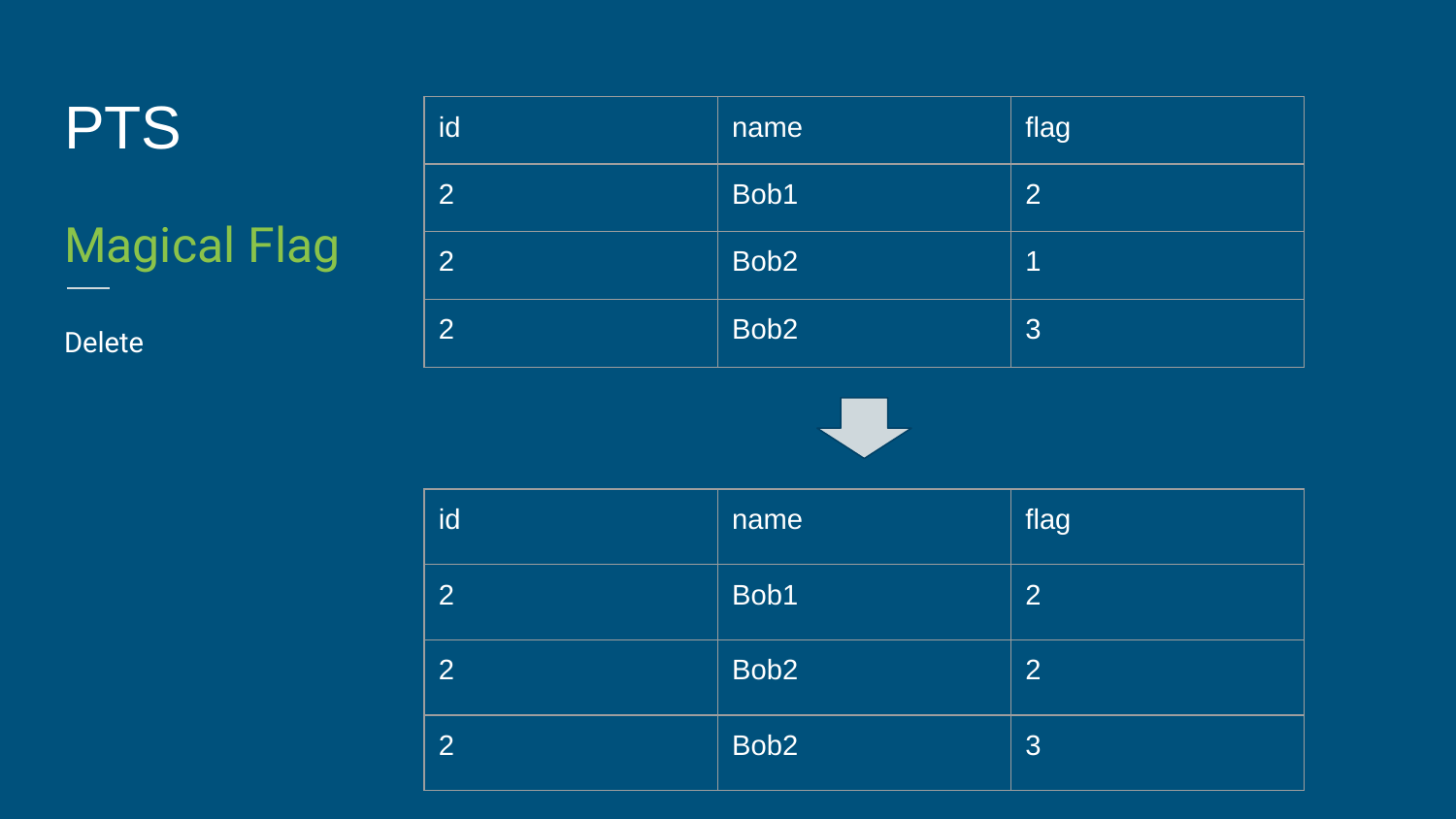

PTS
| id | name | flag |
| --- | --- | --- |
| 2 | Bob1 | 2 |
| 2 | Bob2 | 1 |
| 2 | Bob2 | 3 |
Magical Flag
Delete

| id | name | flag |
| --- | --- | --- |
| 2 | Bob1 | 2 |
| 2 | Bob2 | 2 |
| 2 | Bob2 | 3 |